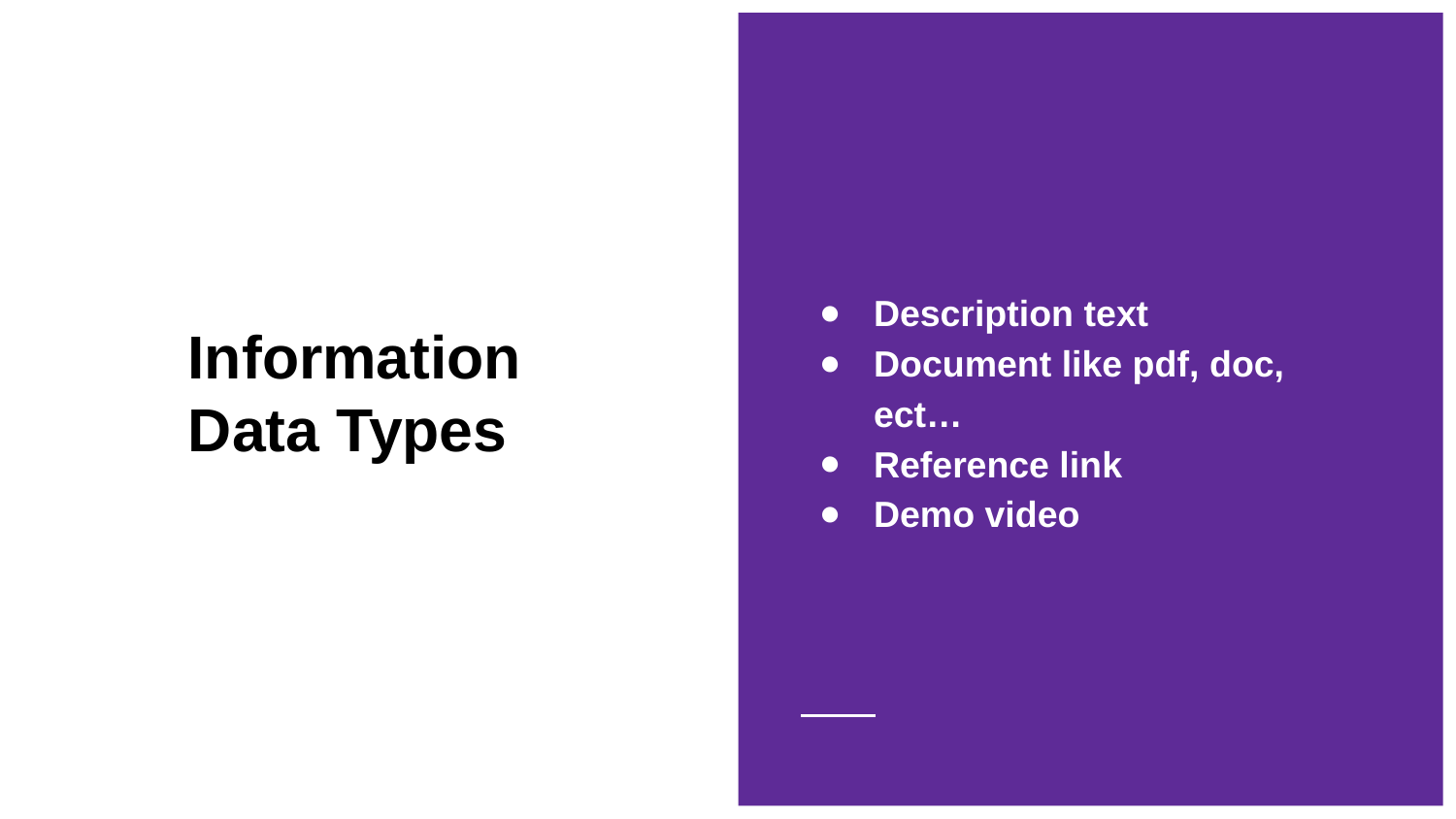

Description text
Document like pdf, doc, ect…
Reference link
Demo video
Information Data Types